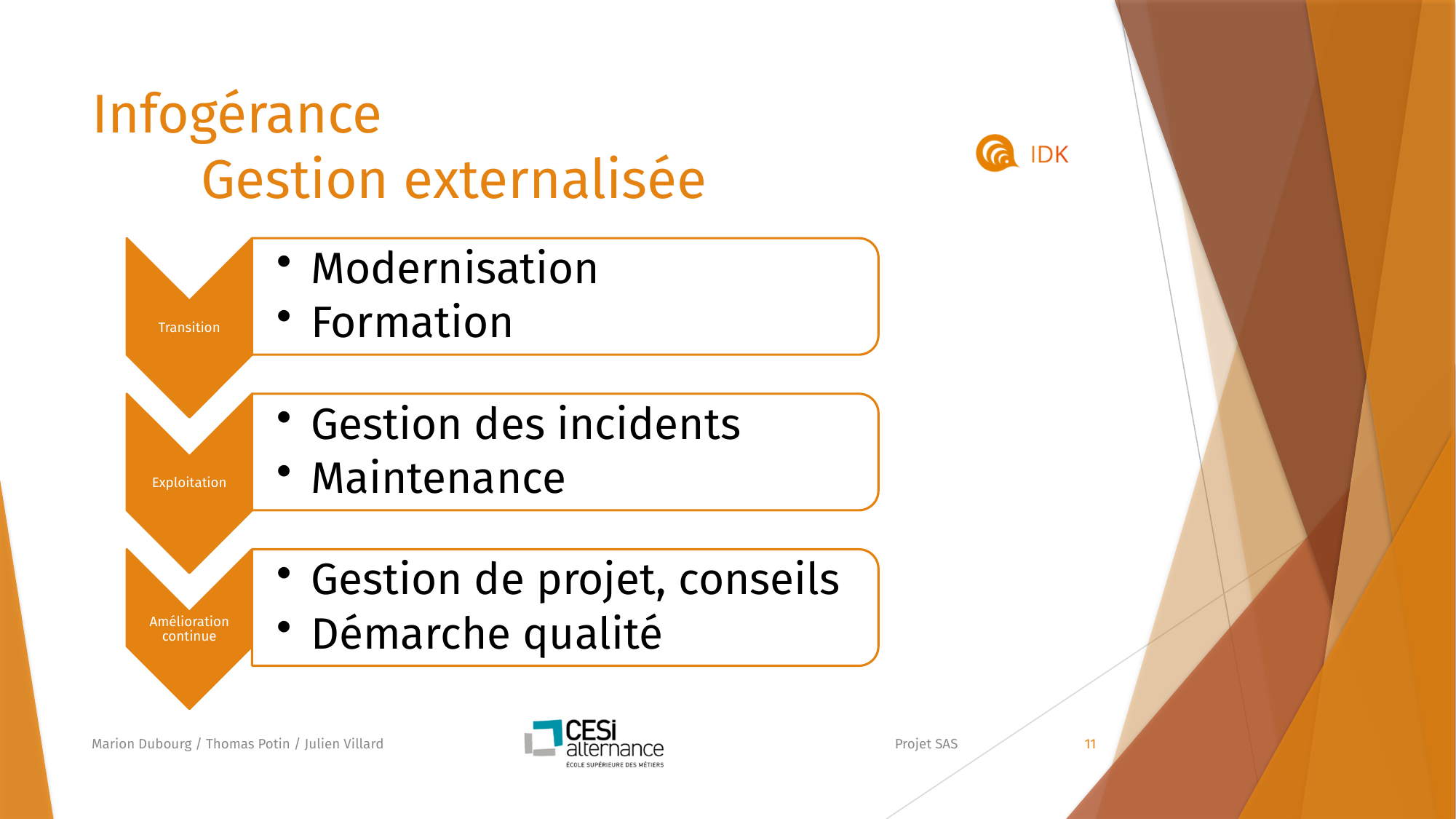

# Infogérance Gestion externalisée
Transition
Modernisation
Formation
Exploitation
Gestion des incidents
Maintenance
Amélioration continue
Gestion de projet, conseils
Démarche qualité
Marion Dubourg / Thomas Potin / Julien Villard
Projet SAS
11